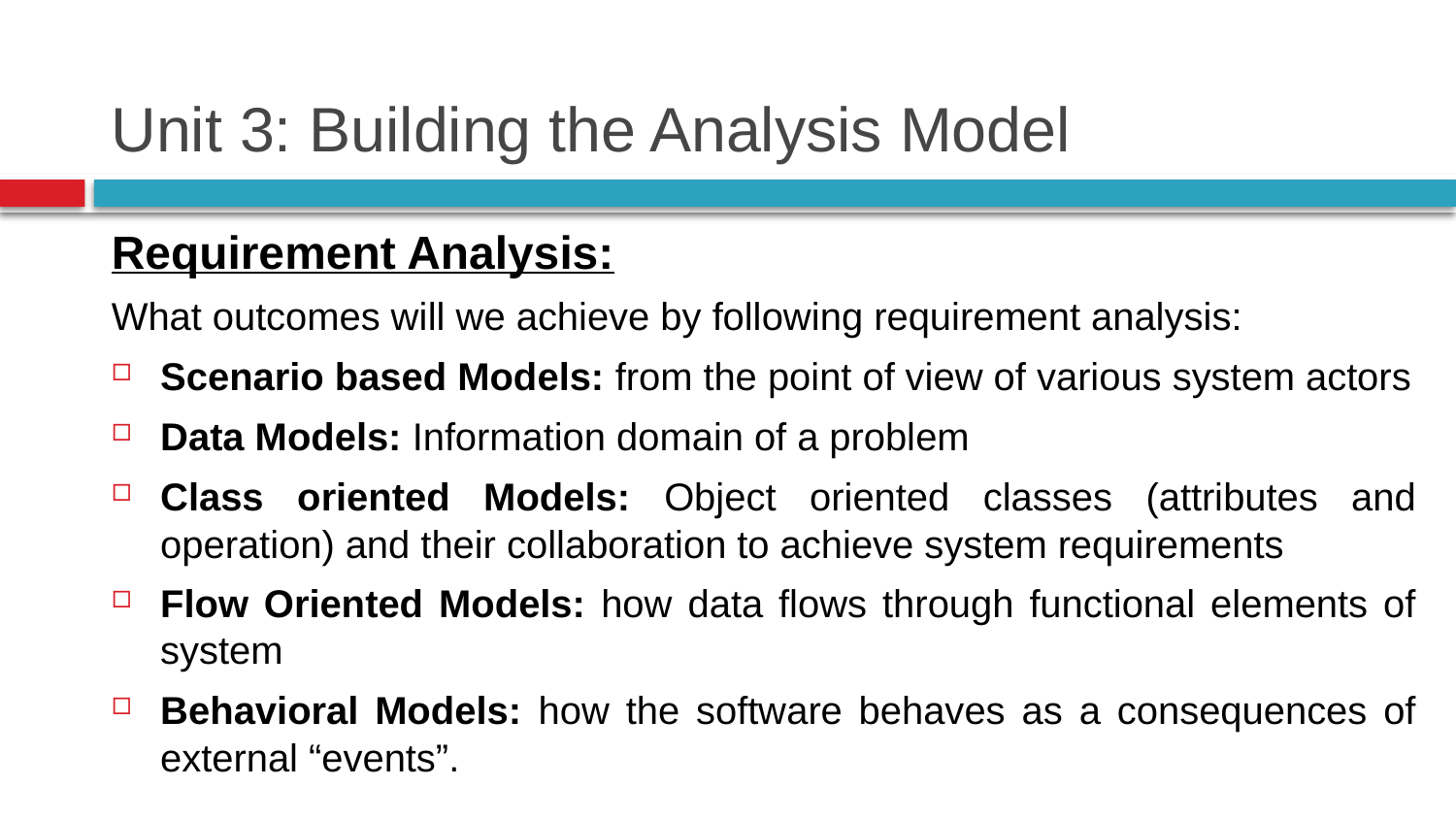

# Unit 3: Building the Analysis Model
Requirement Analysis:
What outcomes will we achieve by following requirement analysis:
Scenario based Models: from the point of view of various system actors
Data Models: Information domain of a problem
Class oriented Models: Object oriented classes (attributes and operation) and their collaboration to achieve system requirements
Flow Oriented Models: how data flows through functional elements of system
Behavioral Models: how the software behaves as a consequences of external “events”.